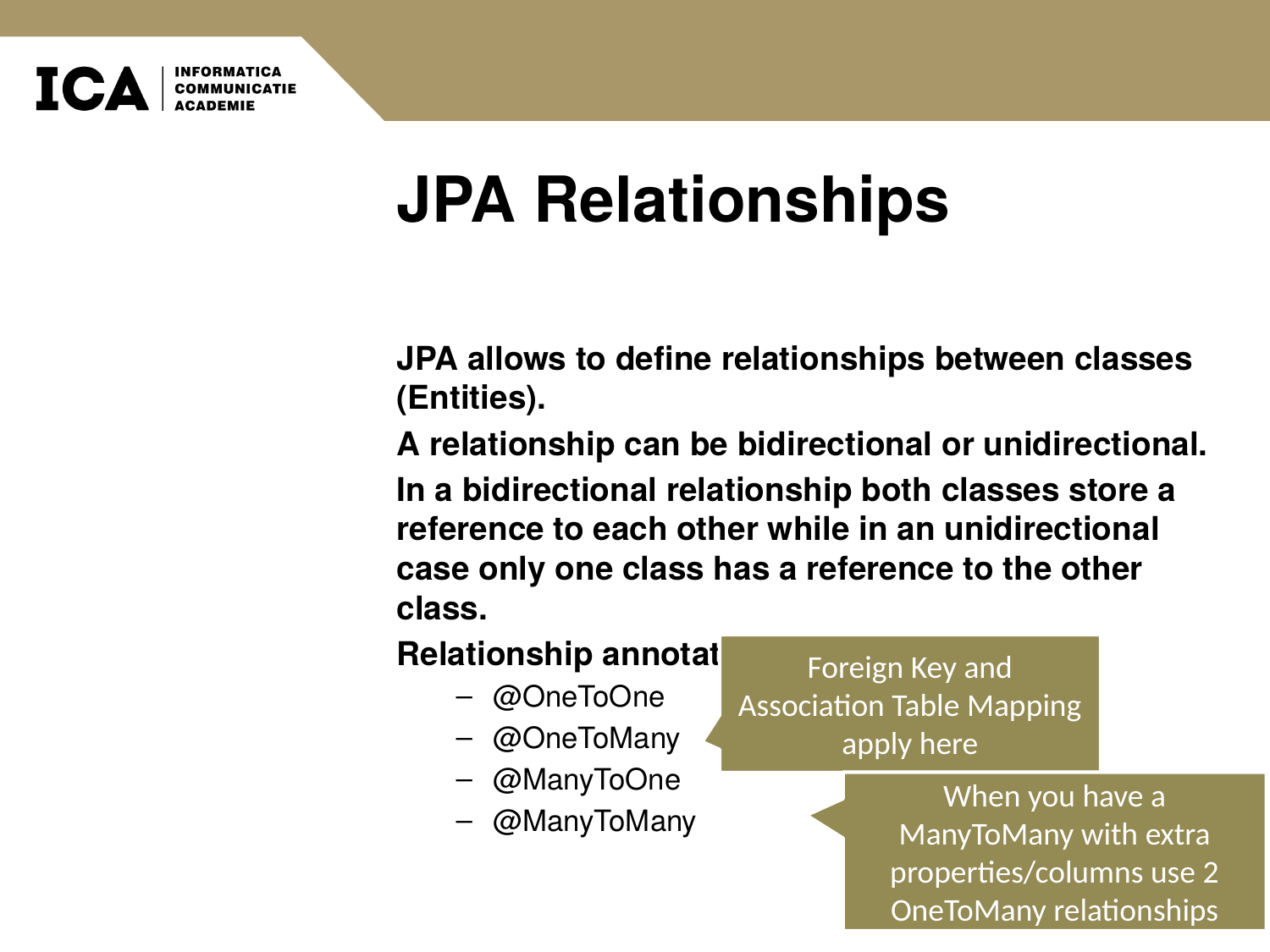

# JPA Relationships

JPA allows to define relationships between classes (Entities).
A relationship can be bidirectional or unidirectional.
In a bidirectional relationship both classes store a reference to each other while in an unidirectional case only one class has a reference to the other class.
Relationship annotations:
@OneToOne
@OneToMany
@ManyToOne
@ManyToMany

Foreign Key and Association Table Mapping apply here
When you have a ManyToMany with extra properties/columns use 2 OneToMany relationships